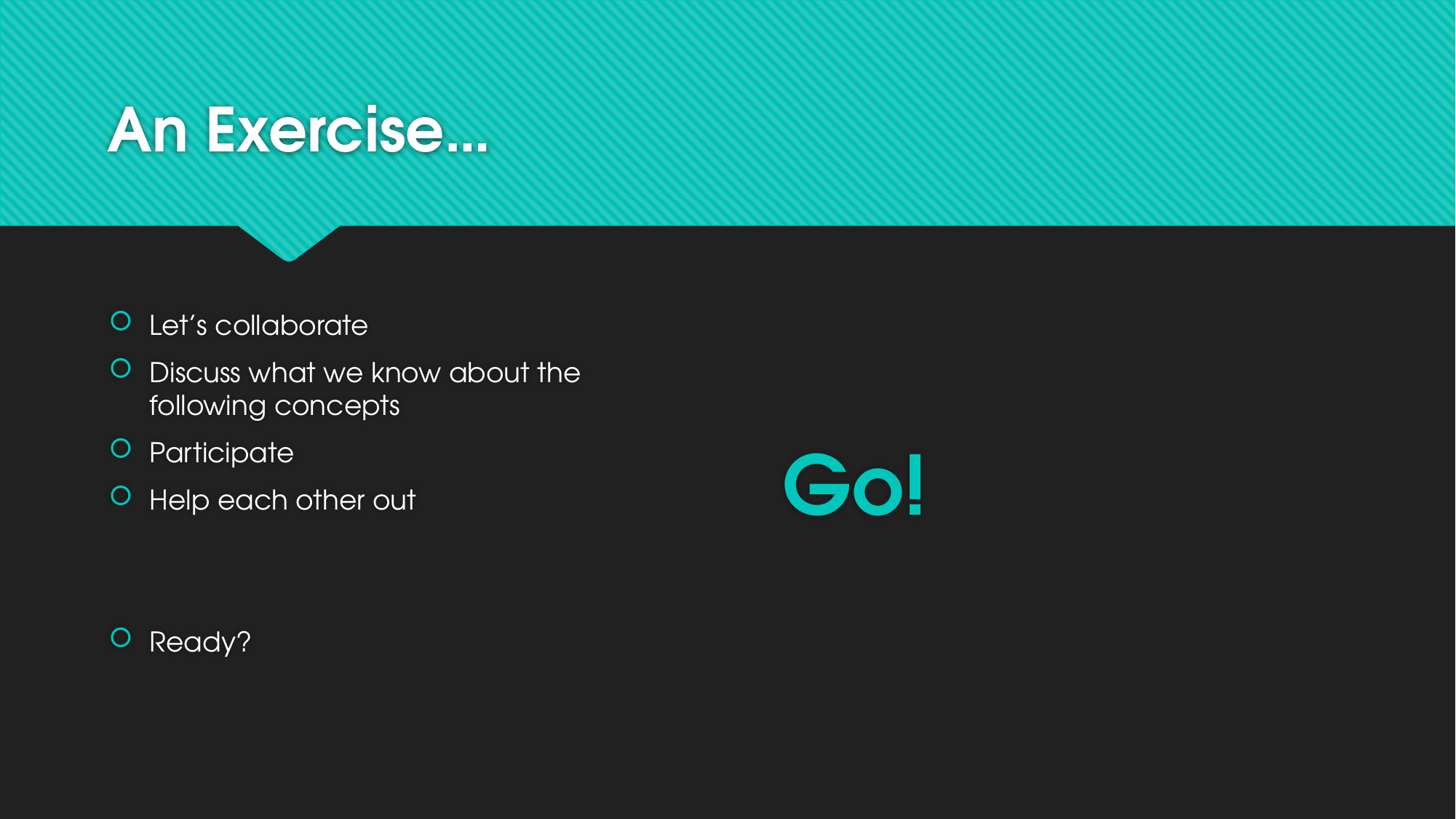

# An Exercise…
Go!
Let’s collaborate
Discuss what we know about the following concepts
Participate
Help each other out

Ready?